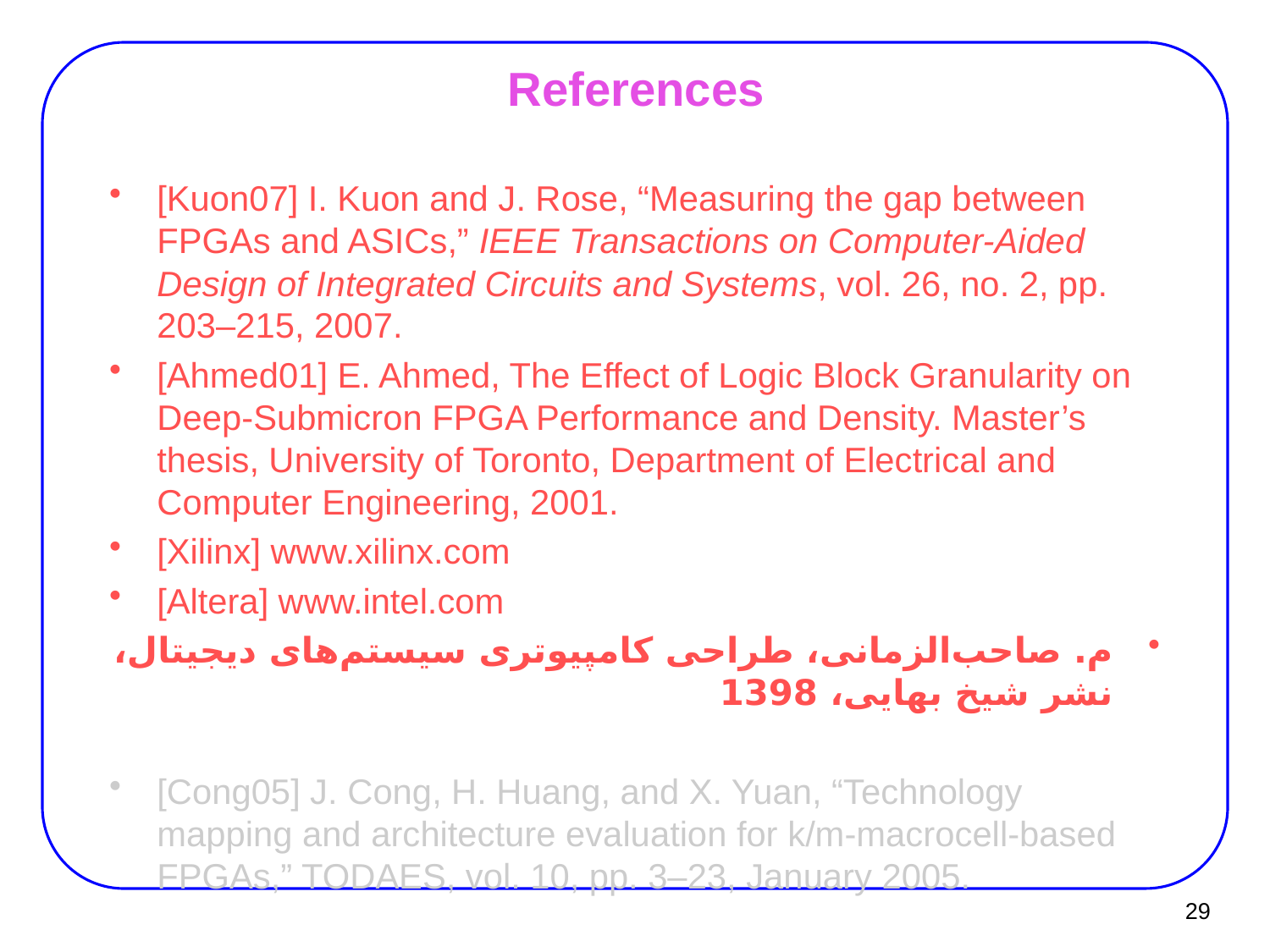

# References
[Kuon07] I. Kuon and J. Rose, “Measuring the gap between FPGAs and ASICs,” IEEE Transactions on Computer-Aided Design of Integrated Circuits and Systems, vol. 26, no. 2, pp. 203–215, 2007.
[Ahmed01] E. Ahmed, The Effect of Logic Block Granularity on Deep-Submicron FPGA Performance and Density. Master’s thesis, University of Toronto, Department of Electrical and Computer Engineering, 2001.
[Xilinx] www.xilinx.com
[Altera] www.intel.com
م. صاحب‌الزمانی، طراحی کامپیوتری سیستم‌های دیجیتال، نشر شیخ بهایی، 1398

[Cong05] J. Cong, H. Huang, and X. Yuan, “Technology mapping and architecture evaluation for k/m-macrocell-based FPGAs,” TODAES, vol. 10, pp. 3–23, January 2005.
29